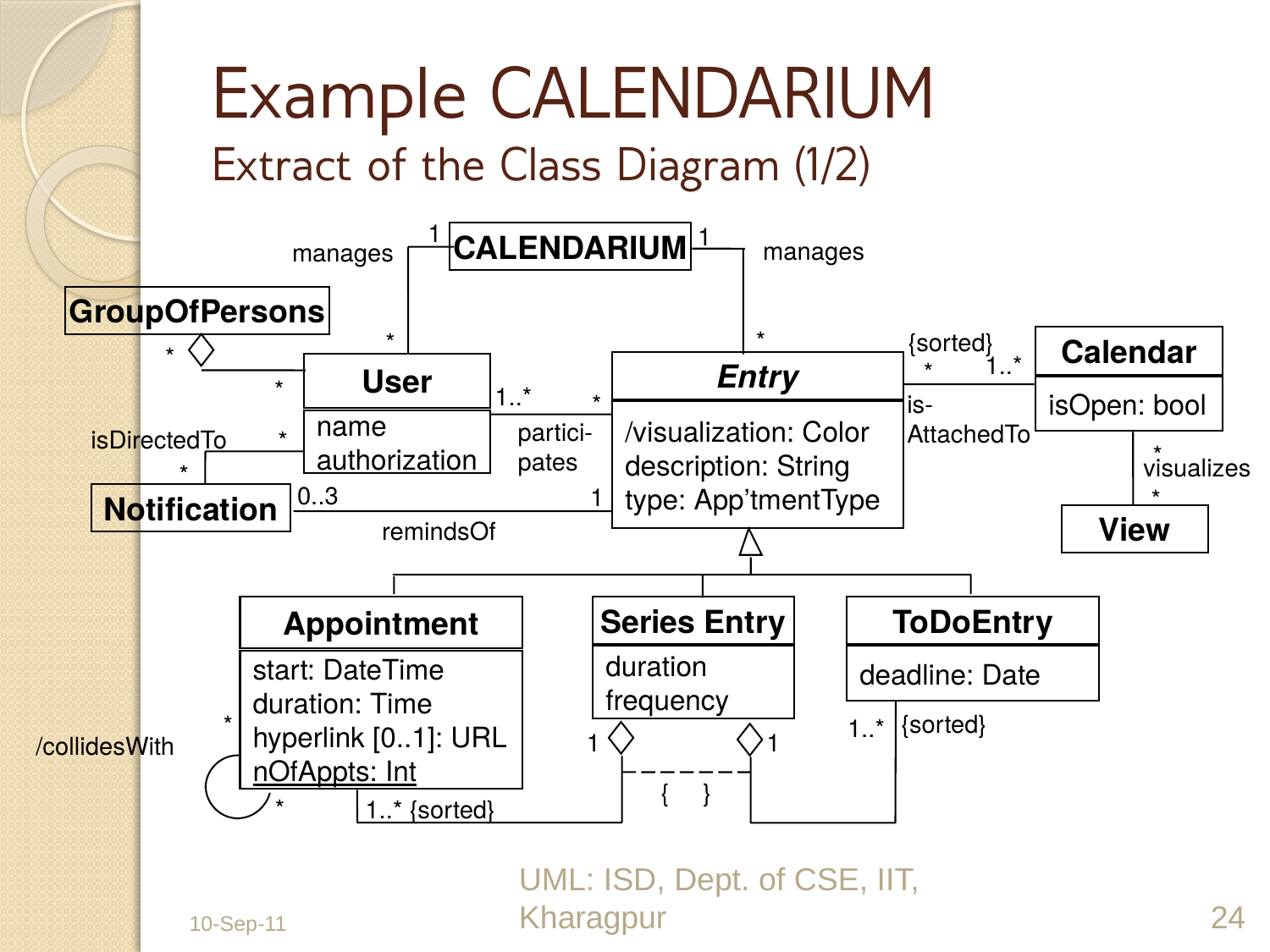

# Example CALENDARIUM Extract of the Class Diagram (1/2)
1
1
CALENDARIUM
manages
manages

GroupOfPersons
*
*
{sorted}
Calendar
isOpen: bool

*
1..*
*
Entry
/visualization: Color
description: String
type: App’tmentType
User
*

1..*
*
is-AttachedTo

name
authorization
partici-
pates

isDirectedTo
*

*
visualizes

*
0..3
1
*
Notification
View
remindsOf

Appointment
start: DateTime
duration: Time
hyperlink [0..1]: URL
nOfAppts: Int
Series Entry
duration
frequency
ToDoEntry
deadline: Date

{sorted}
*
1..*
1
1

/collidesWith

{xor}

*
1..* {sorted}
10-Sep-11
UML: ISD, Dept. of CSE, IIT, Kharagpur
24